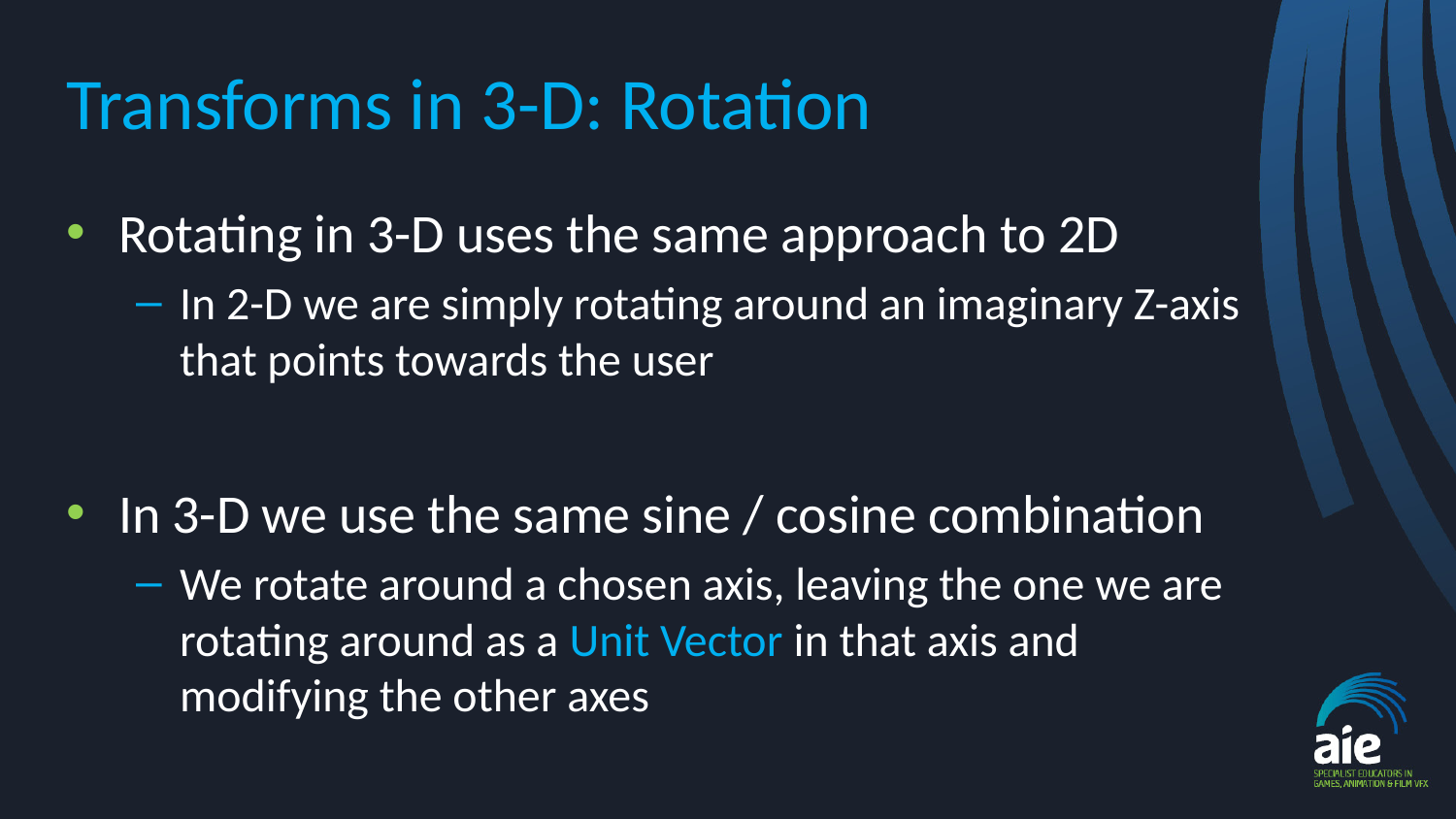

# Transforms in 3-D: Rotation
Rotating in 3-D uses the same approach to 2D
In 2-D we are simply rotating around an imaginary Z-axis that points towards the user

In 3-D we use the same sine / cosine combination
We rotate around a chosen axis, leaving the one we are rotating around as a Unit Vector in that axis and modifying the other axes